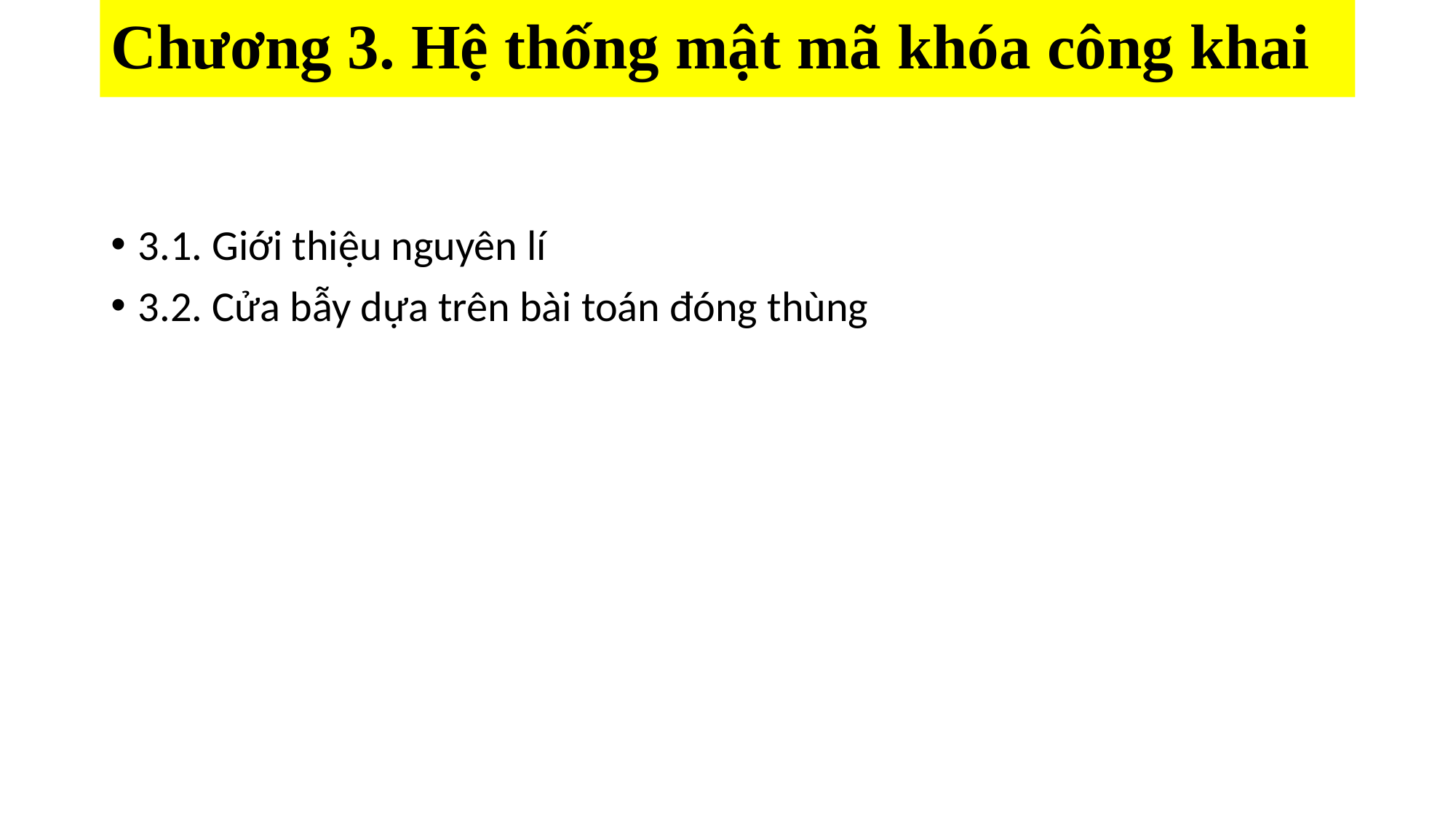

# Chương 3. Hệ thống mật mã khóa công khai
3.1. Giới thiệu nguyên lí
3.2. Cửa bẫy dựa trên bài toán đóng thùng